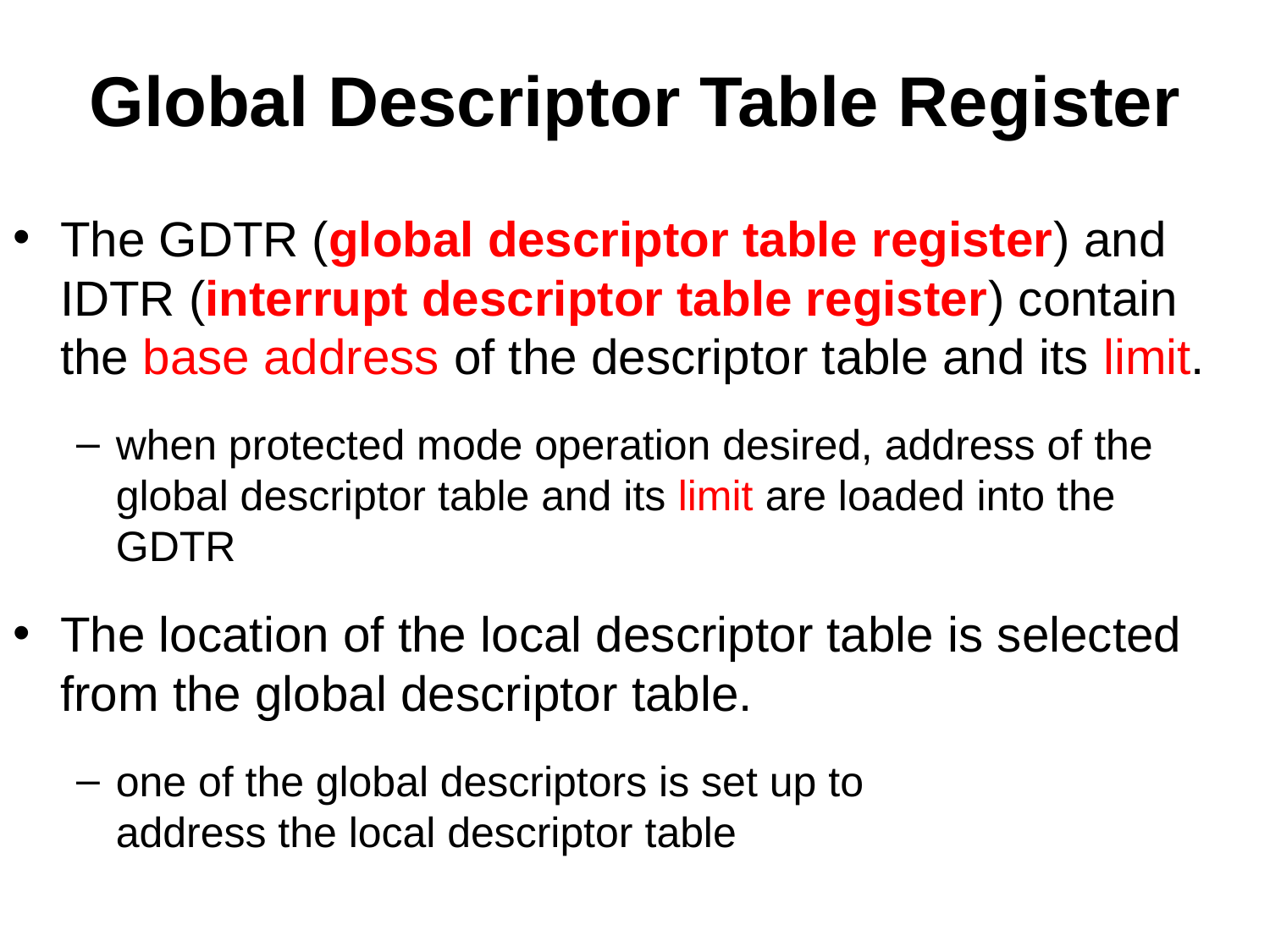

# Global Descriptor Table Register
The GDTR (global descriptor table register) and IDTR (interrupt descriptor table register) contain the base address of the descriptor table and its limit.
when protected mode operation desired, address of the global descriptor table and its limit are loaded into the GDTR
The location of the local descriptor table is selected from the global descriptor table.
one of the global descriptors is set up to
address the local descriptor table